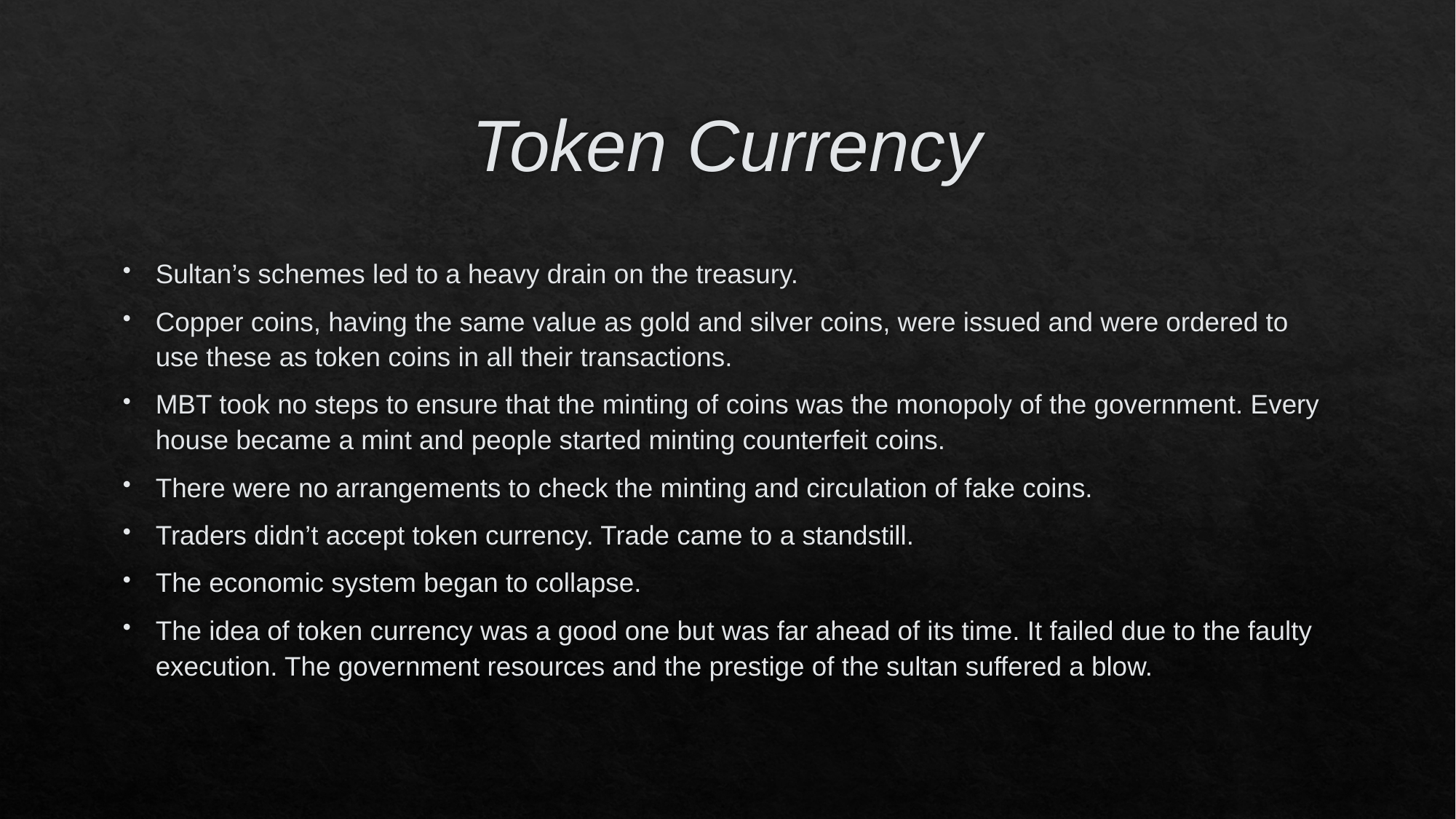

# Token Currency
Sultan’s schemes led to a heavy drain on the treasury.
Copper coins, having the same value as gold and silver coins, were issued and were ordered to use these as token coins in all their transactions.
MBT took no steps to ensure that the minting of coins was the monopoly of the government. Every house became a mint and people started minting counterfeit coins.
There were no arrangements to check the minting and circulation of fake coins.
Traders didn’t accept token currency. Trade came to a standstill.
The economic system began to collapse.
The idea of token currency was a good one but was far ahead of its time. It failed due to the faulty execution. The government resources and the prestige of the sultan suffered a blow.